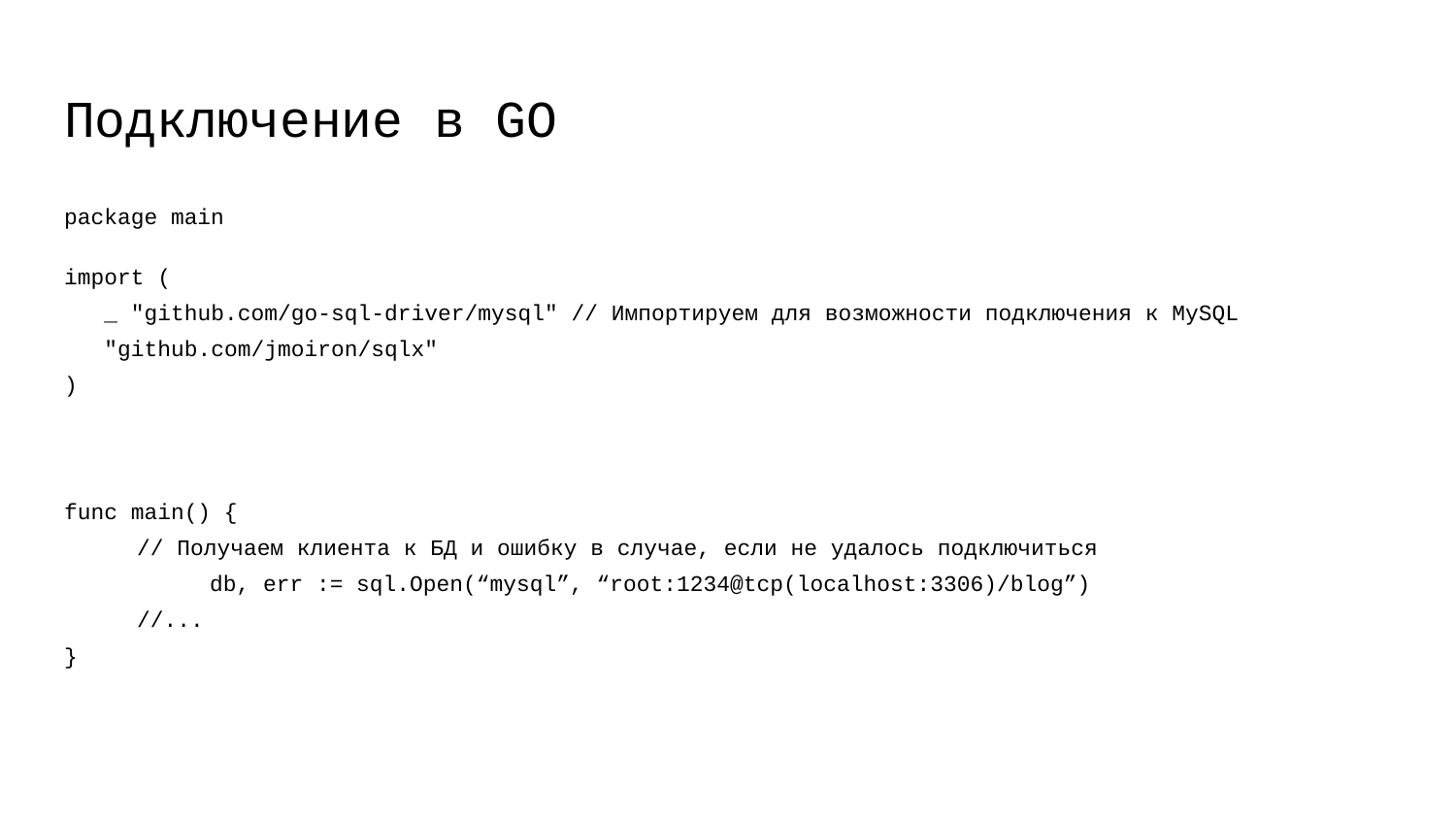

# Подключение в GO

package main
import (
   _ "github.com/go-sql-driver/mysql" // Импортируем для возможности подключения к MySQL
   "github.com/jmoiron/sqlx"
)

func main() {
// Получаем клиента к БД и ошибку в случае, если не удалось подключиться
	db, err := sql.Open(“mysql”, “root:1234@tcp(localhost:3306)/blog”)
//...
}